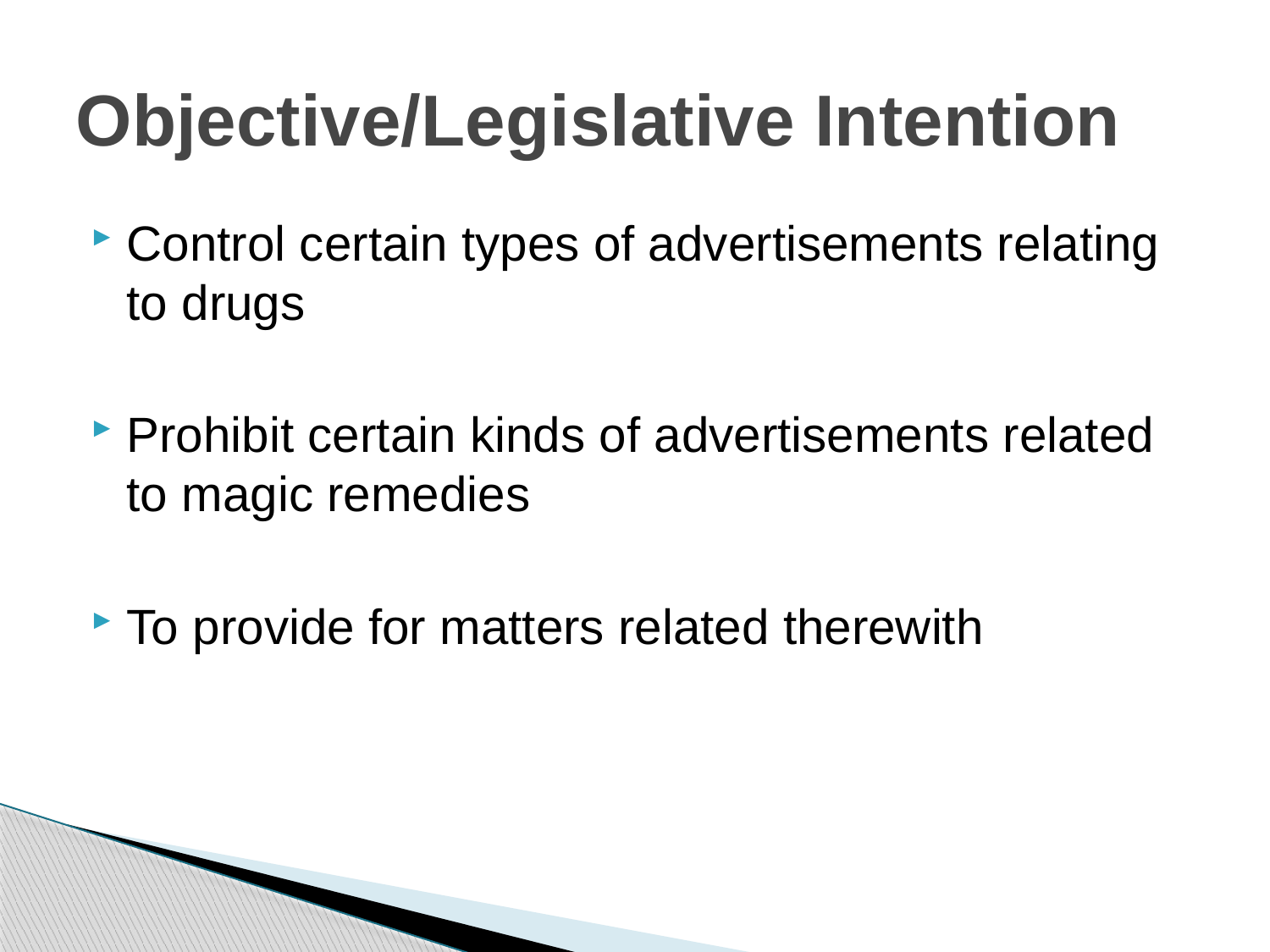

# Objective/Legislative Intention
Control certain types of advertisements relating to drugs

Prohibit certain kinds of advertisements related to magic remedies

To provide for matters related therewith